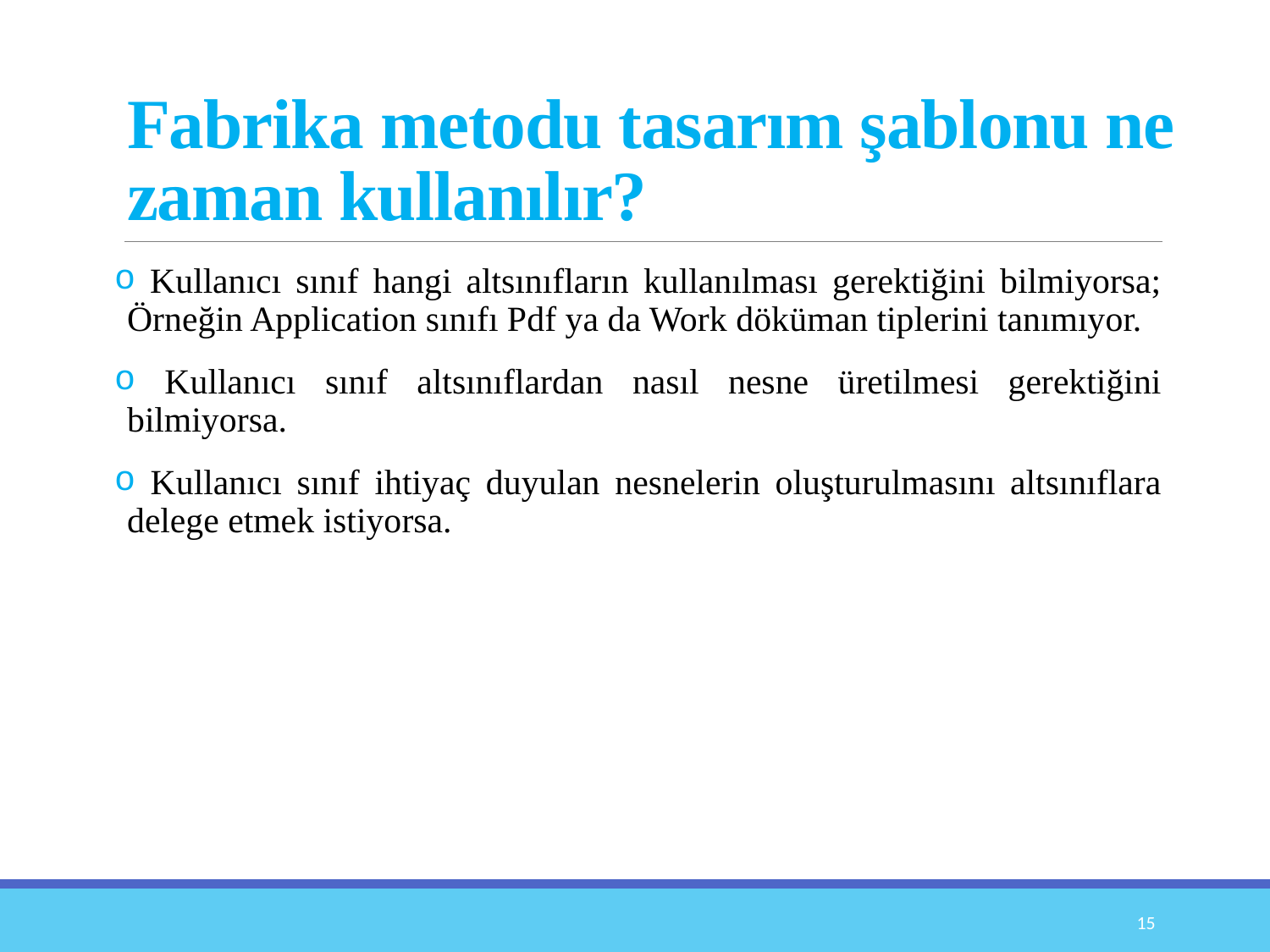

# Fabrika metodu tasarım şablonu ne zaman kullanılır?
 Kullanıcı sınıf hangi altsınıfların kullanılması gerektiğini bilmiyorsa; Örneğin Application sınıfı Pdf ya da Work döküman tiplerini tanımıyor.
 Kullanıcı sınıf altsınıflardan nasıl nesne üretilmesi gerektiğini bilmiyorsa.
 Kullanıcı sınıf ihtiyaç duyulan nesnelerin oluşturulmasını altsınıflara delege etmek istiyorsa.
15